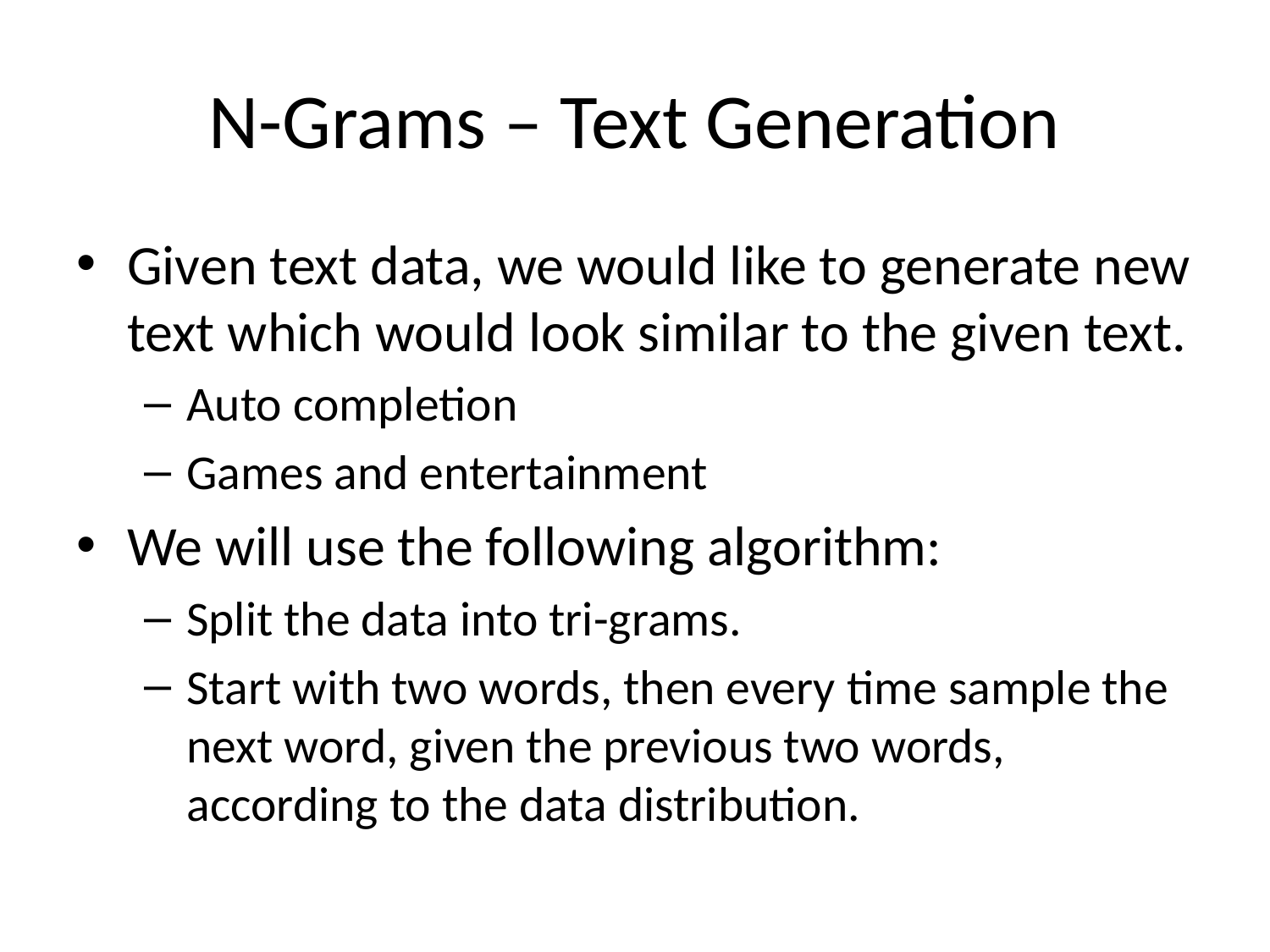

# N-Grams – Text Generation
Given text data, we would like to generate new text which would look similar to the given text.
Auto completion
Games and entertainment
We will use the following algorithm:
Split the data into tri-grams.
Start with two words, then every time sample the next word, given the previous two words, according to the data distribution.